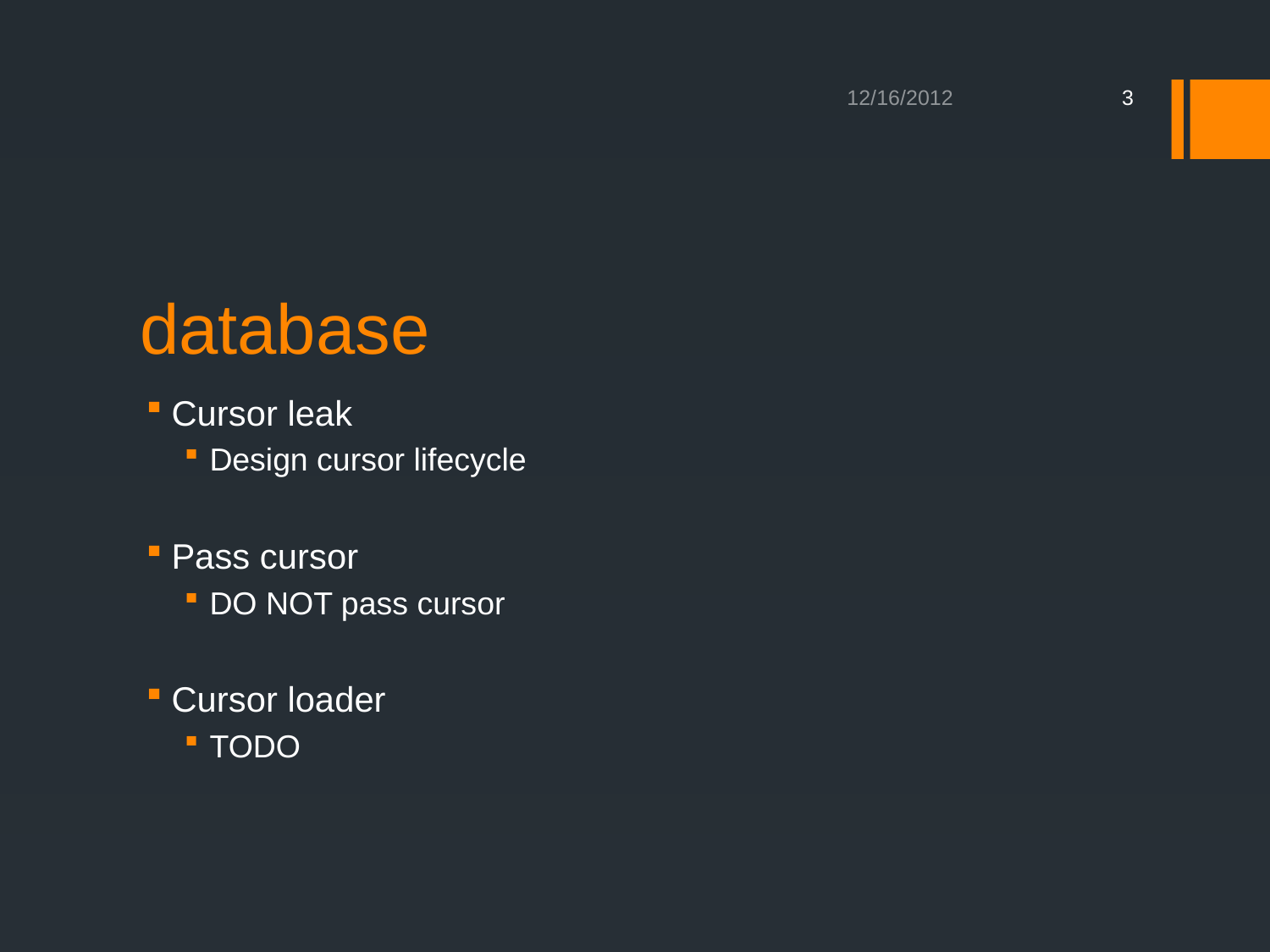

12/16/2012
3

# database
Cursor leak
Design cursor lifecycle

Pass cursor
DO NOT pass cursor

Cursor loader
TODO